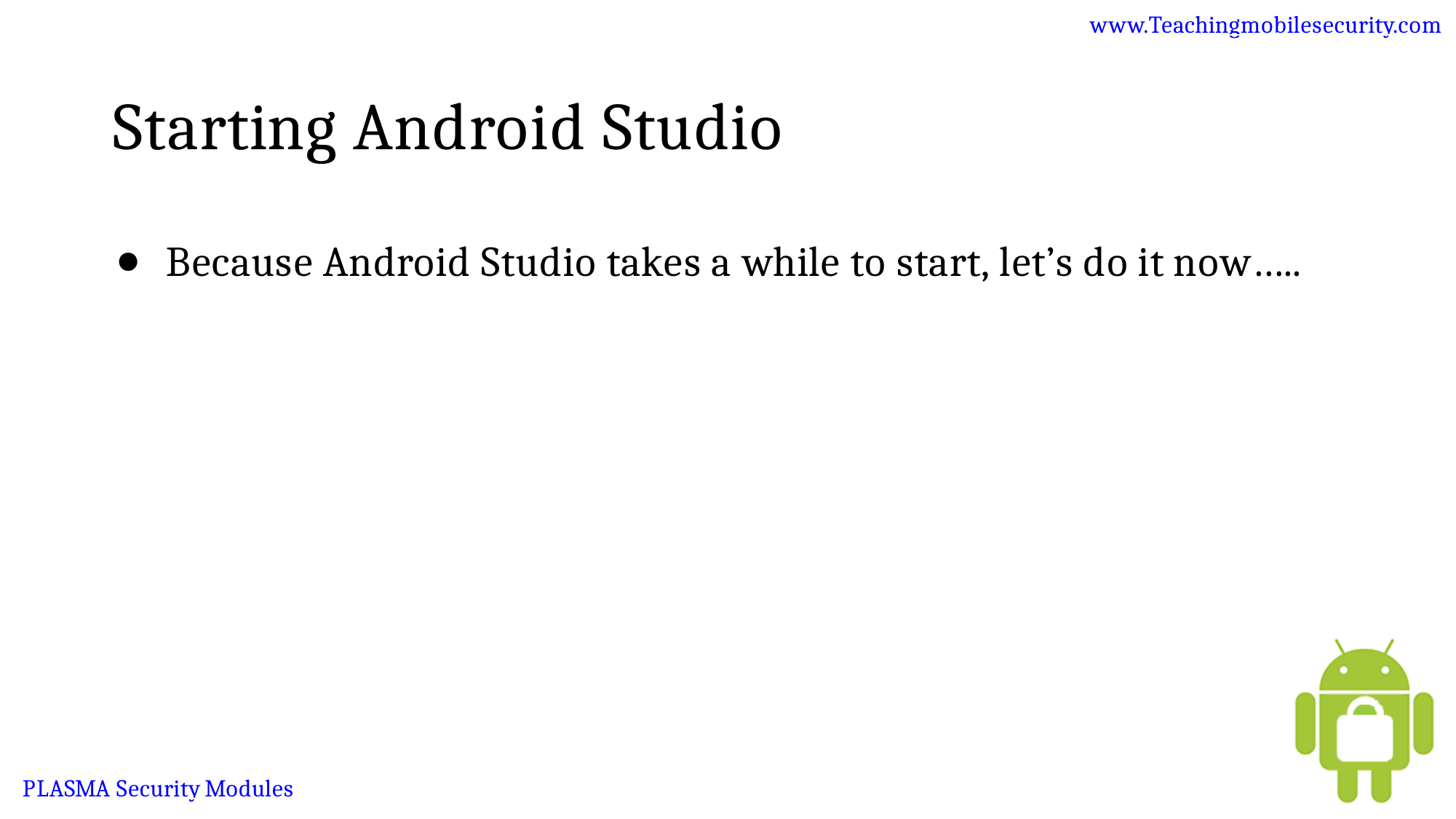

Starting Android Studio
Because Android Studio takes a while to start, let’s do it now…..